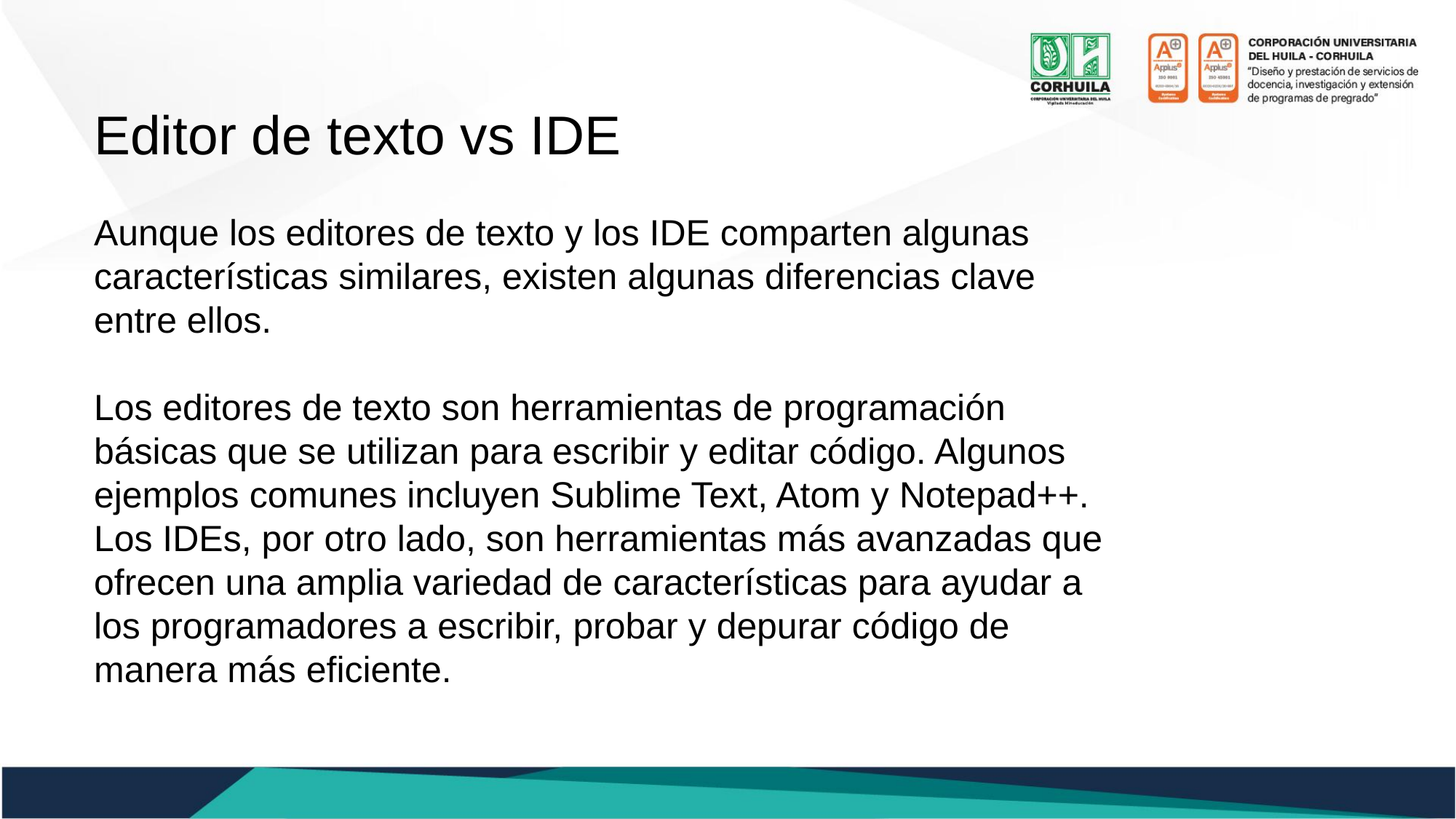

Editor de texto vs IDE

Aunque los editores de texto y los IDE comparten algunas características similares, existen algunas diferencias clave entre ellos.

Los editores de texto son herramientas de programación básicas que se utilizan para escribir y editar código. Algunos ejemplos comunes incluyen Sublime Text, Atom y Notepad++.
Los IDEs, por otro lado, son herramientas más avanzadas que ofrecen una amplia variedad de características para ayudar a los programadores a escribir, probar y depurar código de manera más eficiente.